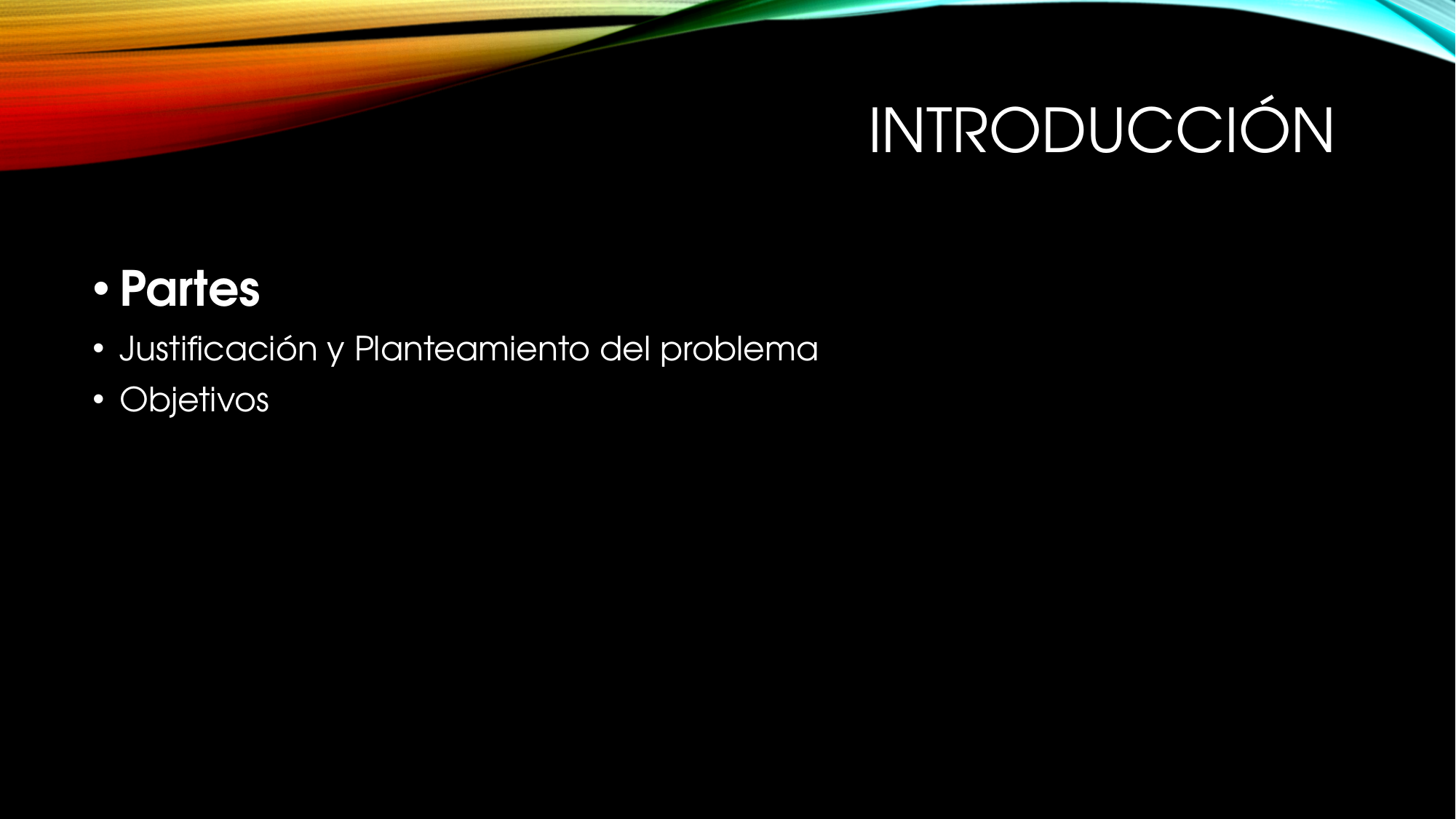

# Introducción
Partes
Justificación y Planteamiento del problema
Objetivos